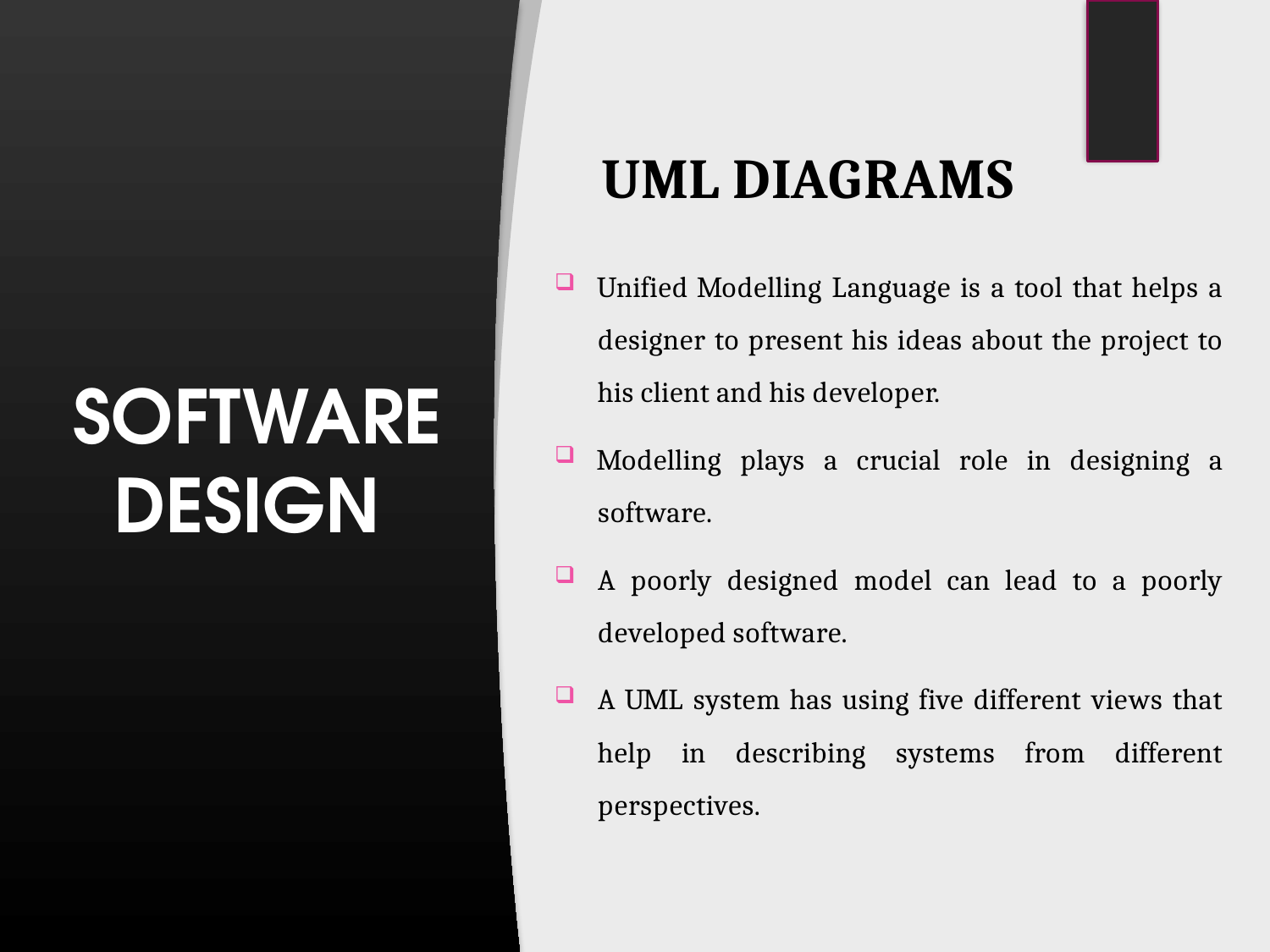

UML DIAGRAMS
Unified Modelling Language is a tool that helps a designer to present his ideas about the project to his client and his developer.
Modelling plays a crucial role in designing a software.
A poorly designed model can lead to a poorly developed software.
A UML system has using five different views that help in describing systems from different perspectives.

# SOFTWARE DESIGN